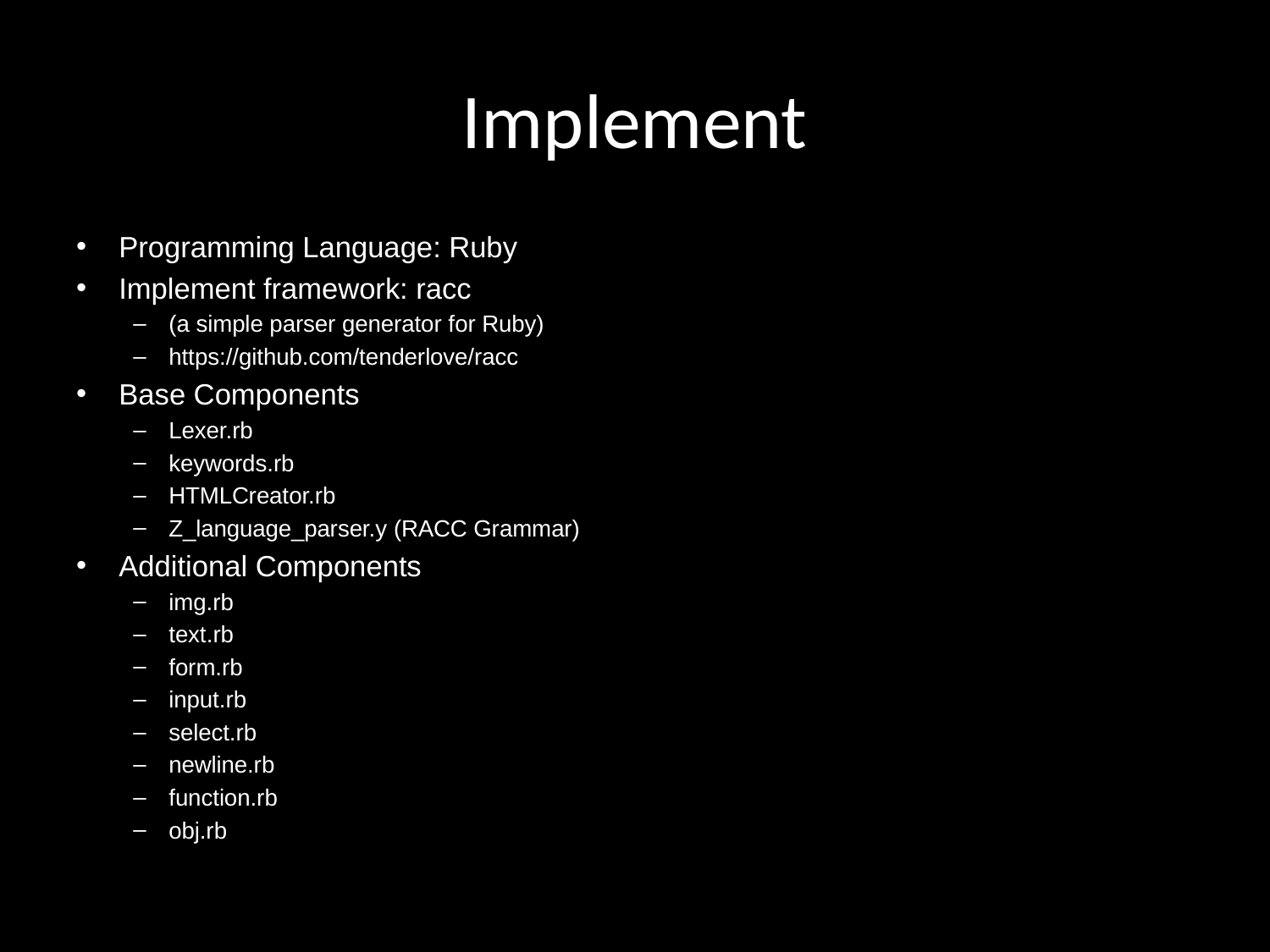

# Implement
Programming Language: Ruby
Implement framework: racc
(a simple parser generator for Ruby)
https://github.com/tenderlove/racc
Base Components
Lexer.rb
keywords.rb
HTMLCreator.rb
Z_language_parser.y (RACC Grammar)
Additional Components
img.rb
text.rb
form.rb
input.rb
select.rb
newline.rb
function.rb
obj.rb